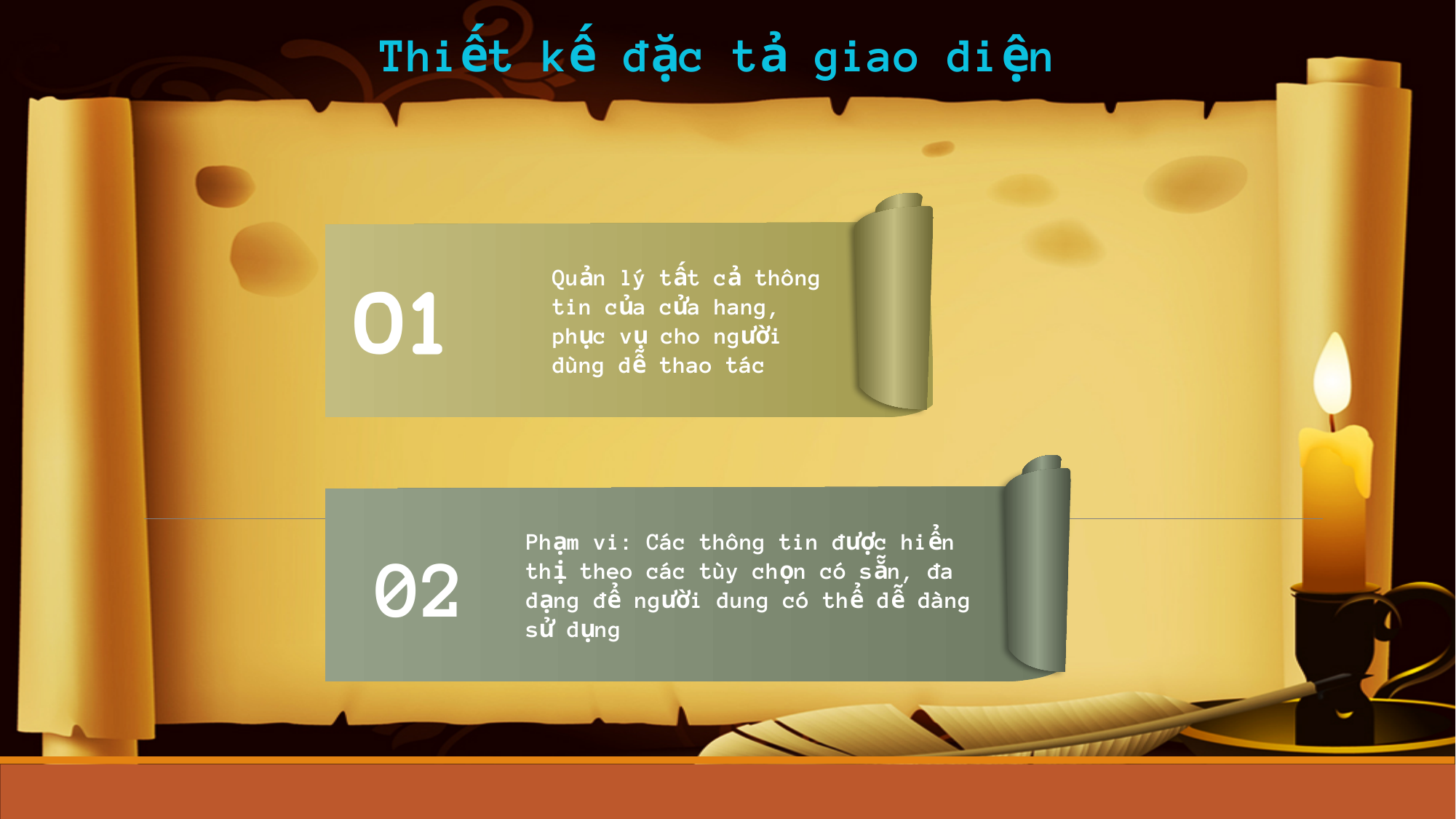

Thiết kế đặc tả giao diện

Quản lý tất cả thông tin của cửa hang, phục vụ cho người dùng dễ thao tác
01

Phạm vi: Các thông tin được hiển thị theo các tùy chọn có sẵn, đa dạng để người dung có thể dễ dàng sử dụng
02